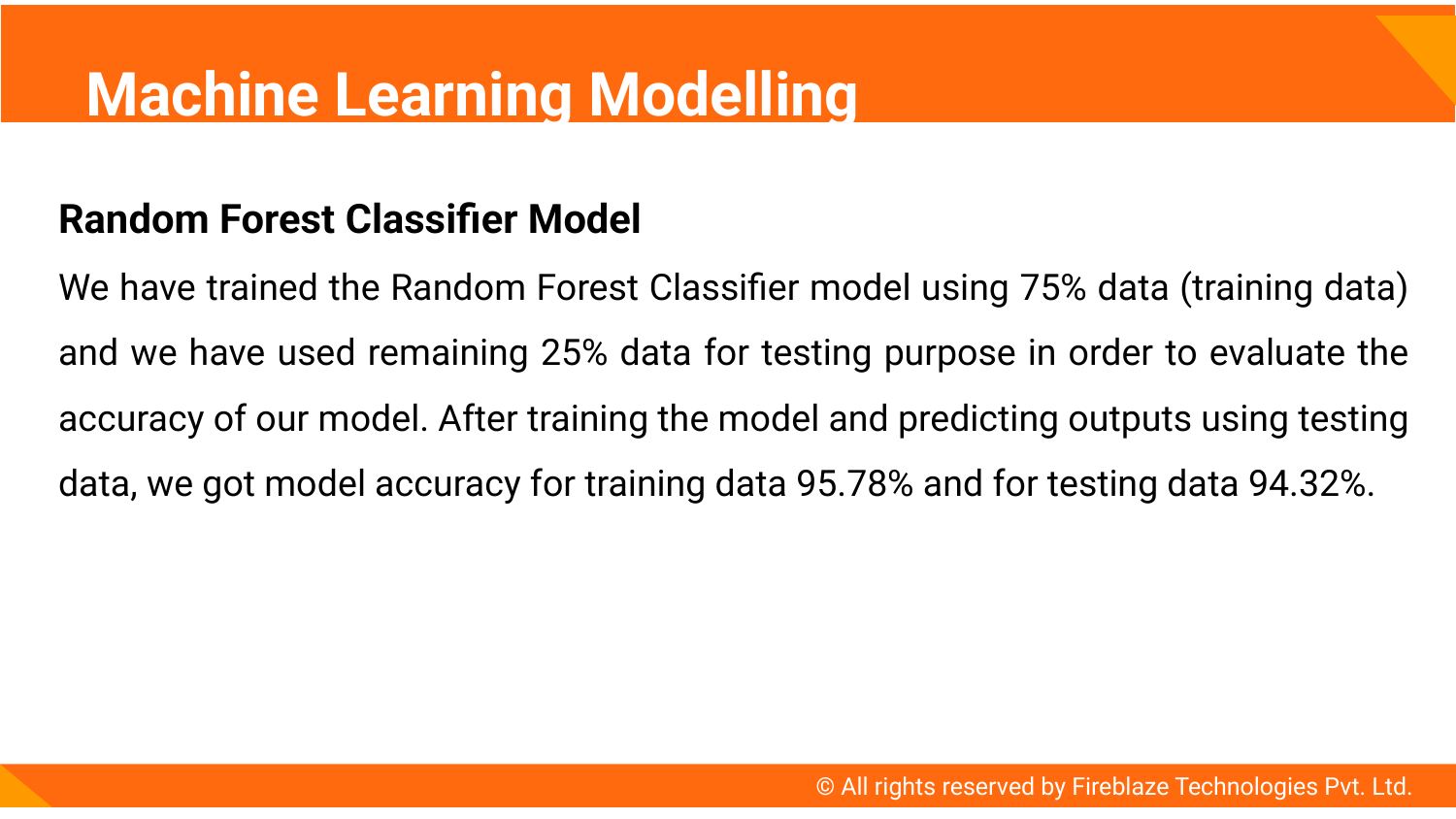

# Machine Learning Modelling

Random Forest Classifier Model
We have trained the Random Forest Classifier model using 75% data (training data) and we have used remaining 25% data for testing purpose in order to evaluate the accuracy of our model. After training the model and predicting outputs using testing data, we got model accuracy for training data 95.78% and for testing data 94.32%.

© All rights reserved by Fireblaze Technologies Pvt. Ltd.